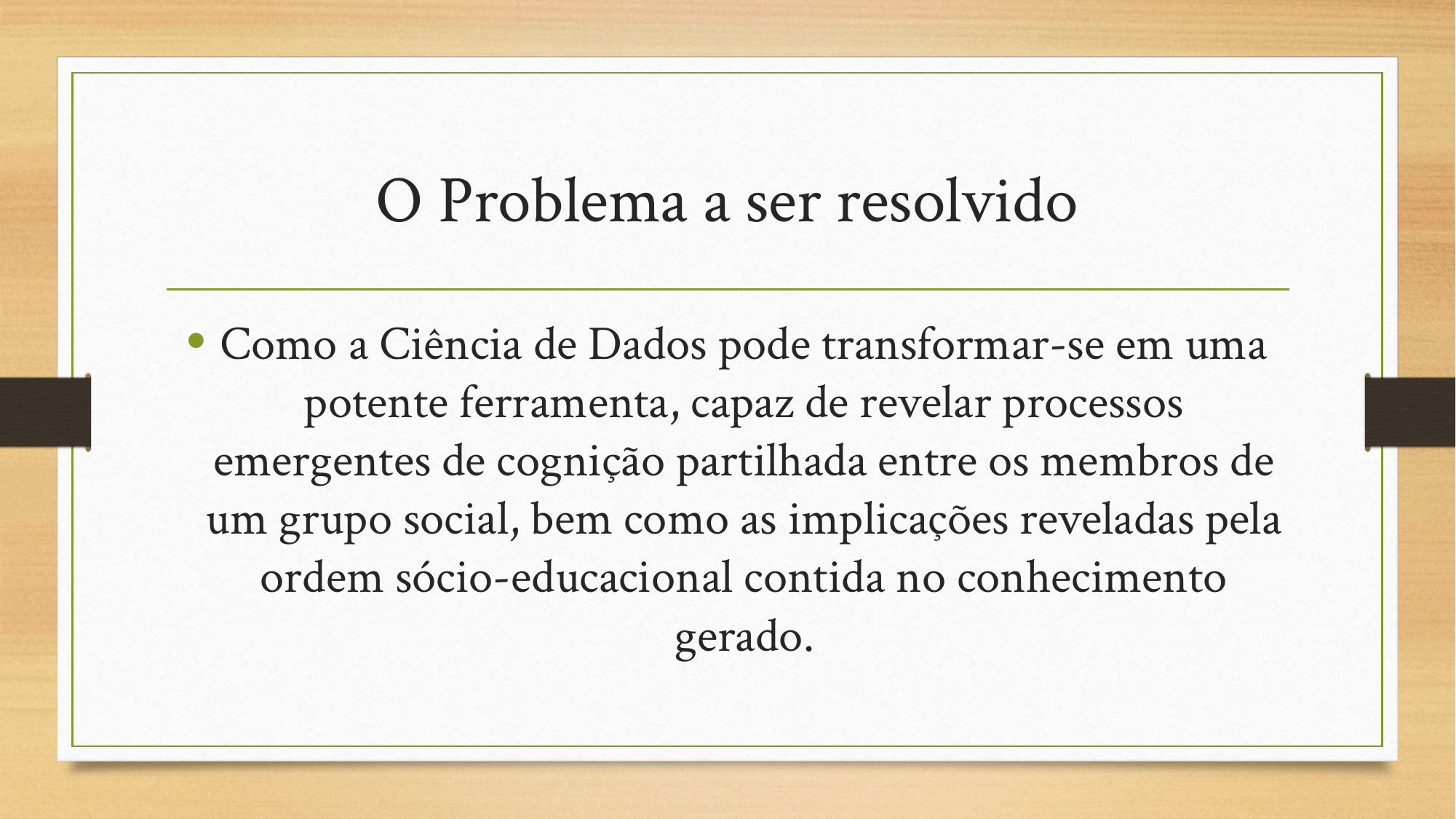

# O Problema a ser resolvido
Como a Ciência de Dados pode transformar-se em uma potente ferramenta, capaz de revelar processos emergentes de cognição partilhada entre os membros de um grupo social, bem como as implicações reveladas pela ordem sócio-educacional contida no conhecimento gerado.